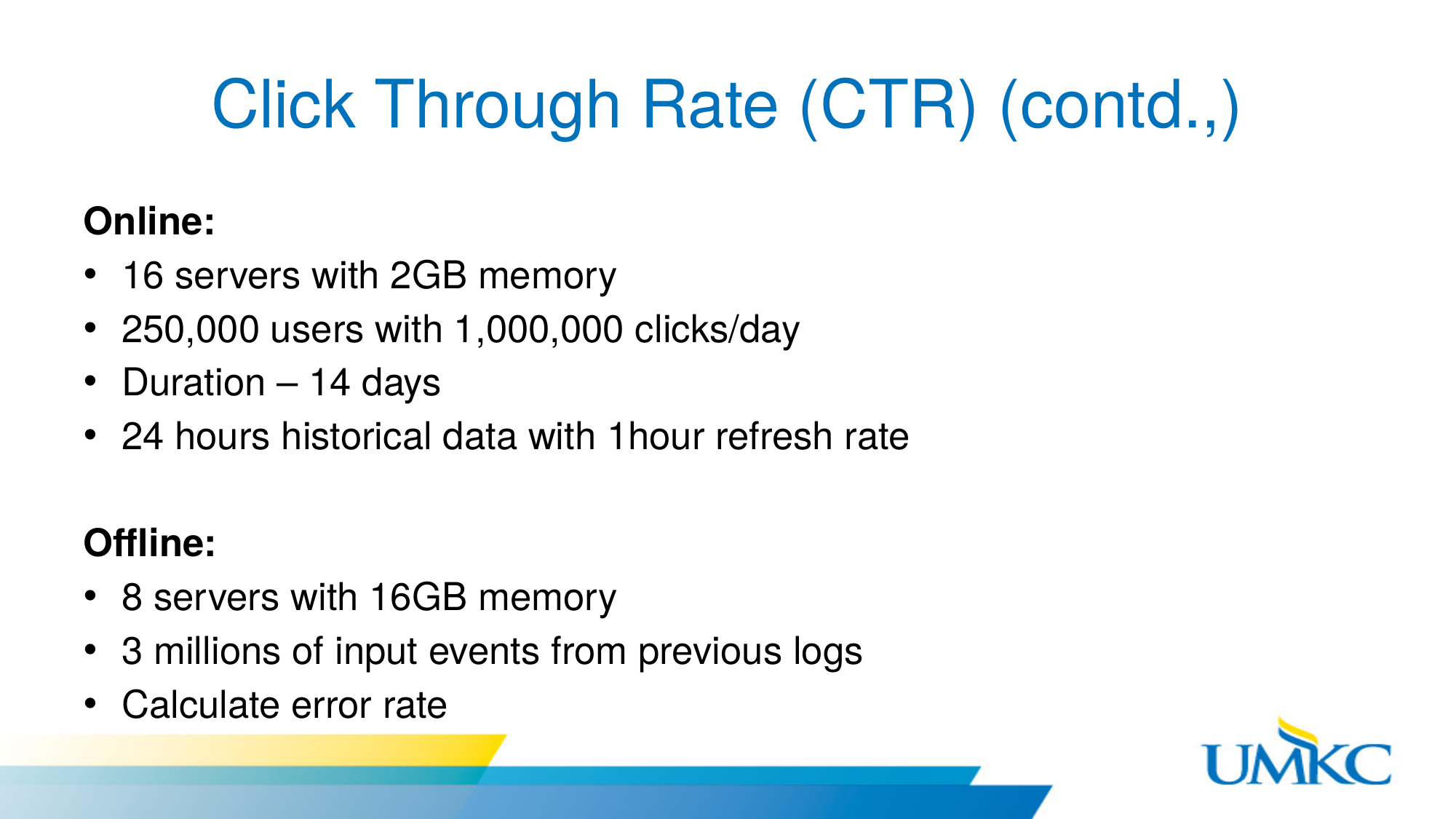

# Click Through Rate (CTR) (contd.,)
Online:
16 servers with 2GB memory
250,000 users with 1,000,000 clicks/day
Duration – 14 days
24 hours historical data with 1hour refresh rate

Offline:
8 servers with 16GB memory
3 millions of input events from previous logs
Calculate error rate